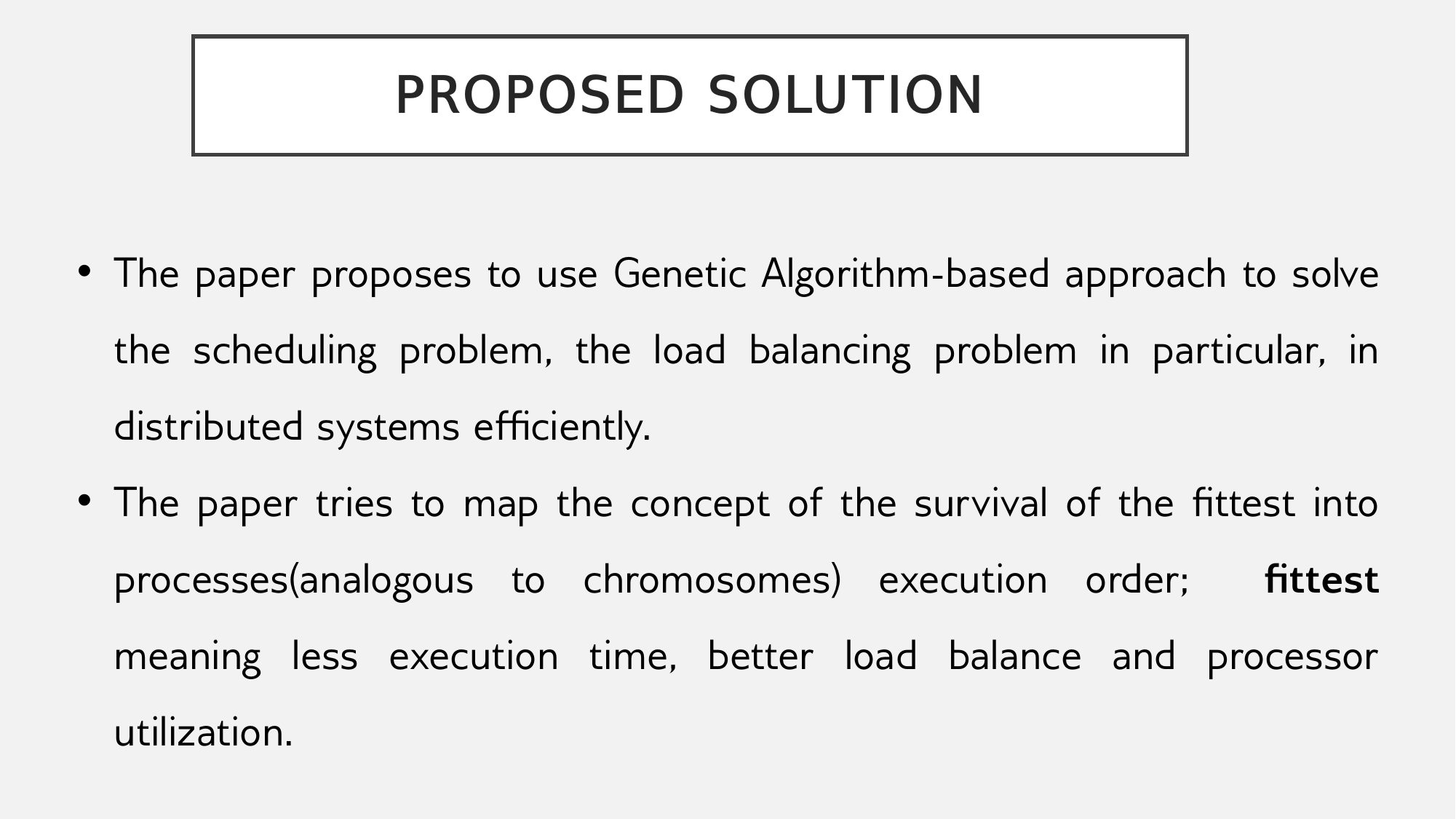

# Proposed solution
The paper proposes to use Genetic Algorithm-based approach to solve the scheduling problem, the load balancing problem in particular, in distributed systems efficiently.
The paper tries to map the concept of the survival of the fittest into processes(analogous to chromosomes) execution order;  fittest meaning less execution time, better load balance and processor utilization.